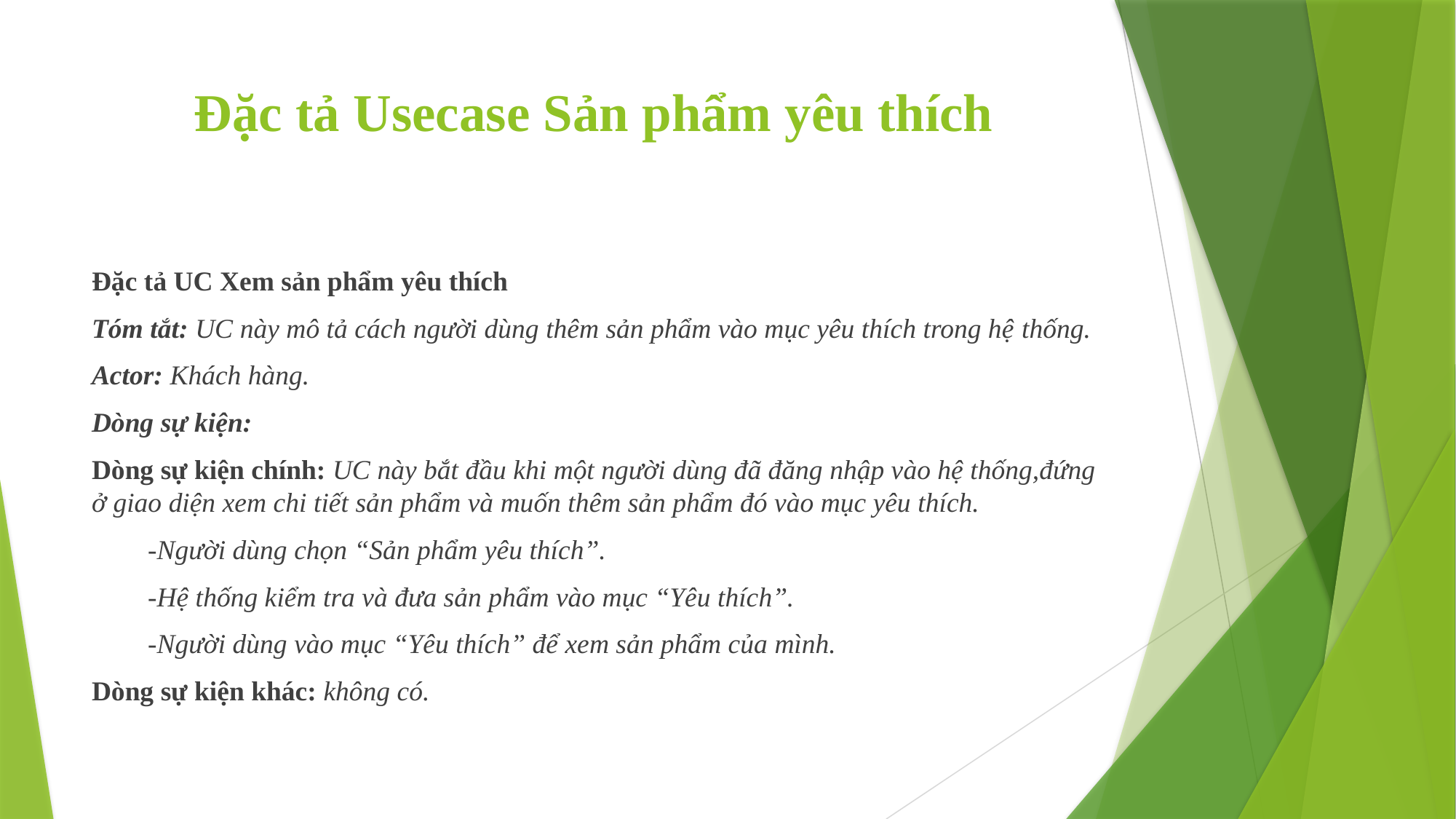

# Đặc tả Usecase Sản phẩm yêu thích
Đặc tả UC Xem sản phẩm yêu thích
Tóm tắt: UC này mô tả cách người dùng thêm sản phẩm vào mục yêu thích trong hệ thống.
Actor: Khách hàng.
Dòng sự kiện:
Dòng sự kiện chính: UC này bắt đầu khi một người dùng đã đăng nhập vào hệ thống,đứng ở giao diện xem chi tiết sản phẩm và muốn thêm sản phẩm đó vào mục yêu thích.
-Người dùng chọn “Sản phẩm yêu thích”.
-Hệ thống kiểm tra và đưa sản phẩm vào mục “Yêu thích”.
-Người dùng vào mục “Yêu thích” để xem sản phẩm của mình.
Dòng sự kiện khác: không có.